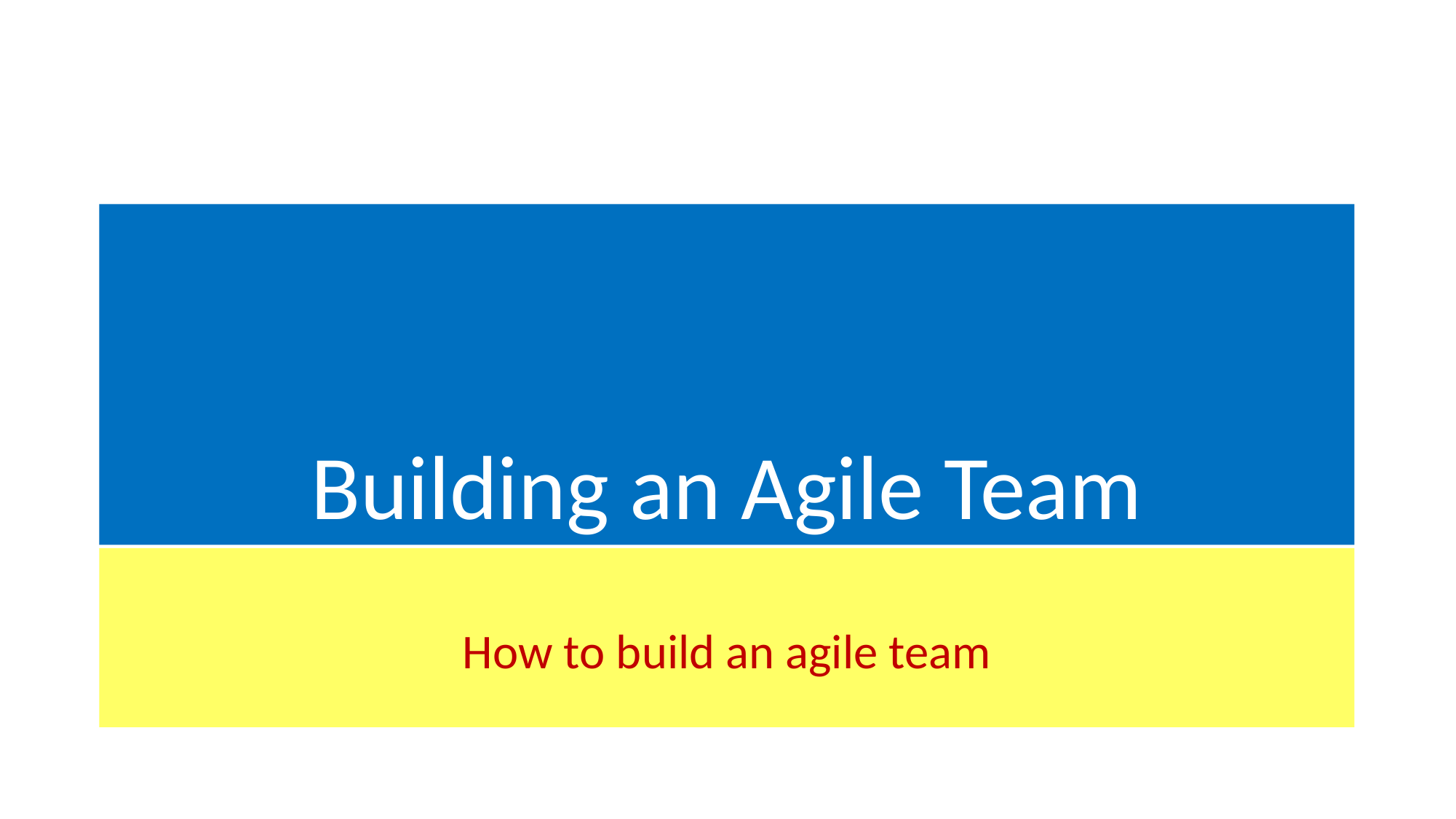

# Building an Agile Team

How to build an agile team